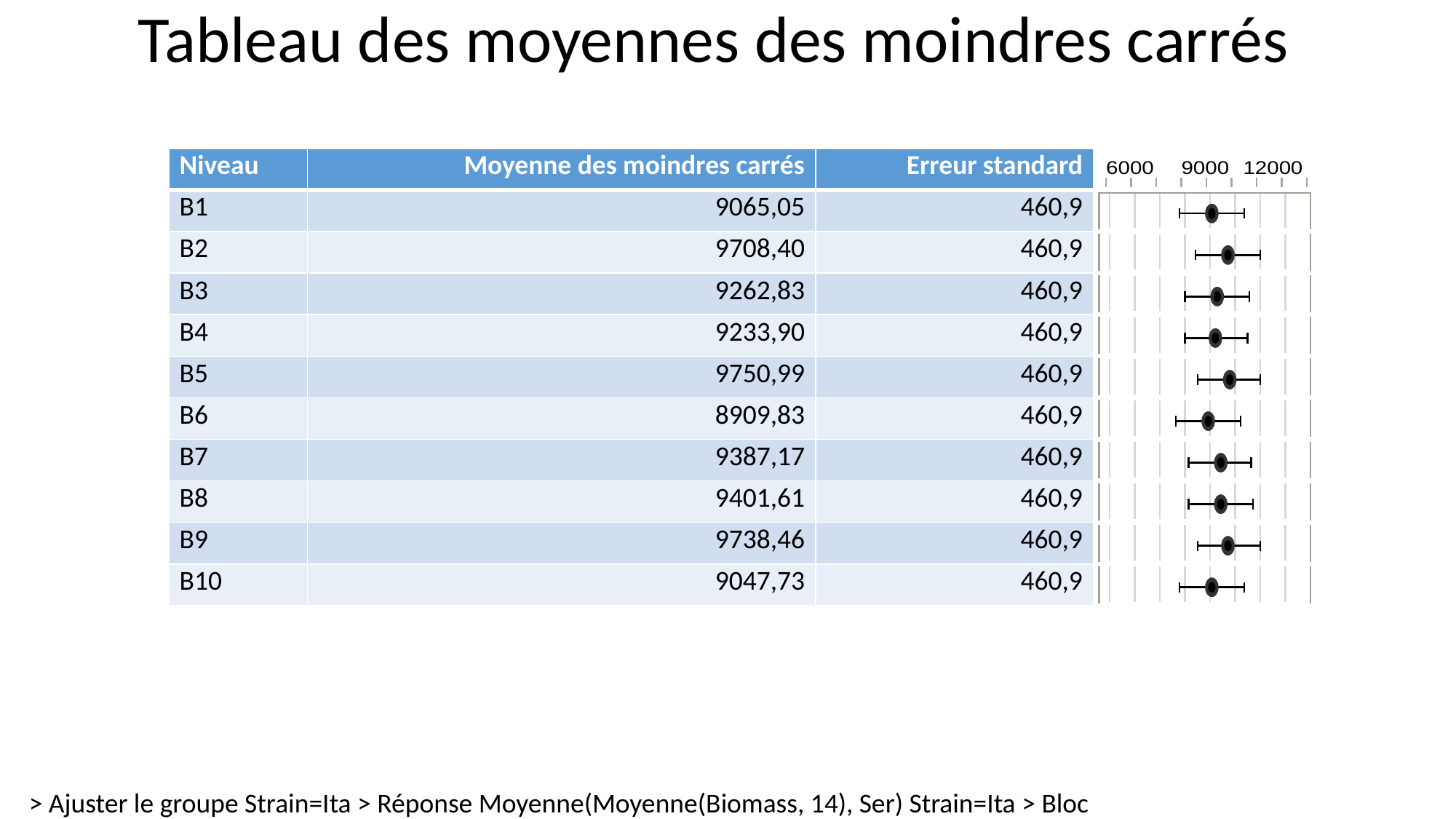

# Tableau des moyennes des moindres carrés
| Niveau | Moyenne des moindres carrés | Erreur standard |  |
| --- | --- | --- | --- |
| B1 | 9065,05 | 460,9 |  |
| B2 | 9708,40 | 460,9 |  |
| B3 | 9262,83 | 460,9 |  |
| B4 | 9233,90 | 460,9 |  |
| B5 | 9750,99 | 460,9 |  |
| B6 | 8909,83 | 460,9 |  |
| B7 | 9387,17 | 460,9 |  |
| B8 | 9401,61 | 460,9 |  |
| B9 | 9738,46 | 460,9 |  |
| B10 | 9047,73 | 460,9 |  |
> Ajuster le groupe Strain=Ita > Réponse Moyenne(Moyenne(Biomass, 14), Ser) Strain=Ita > Bloc